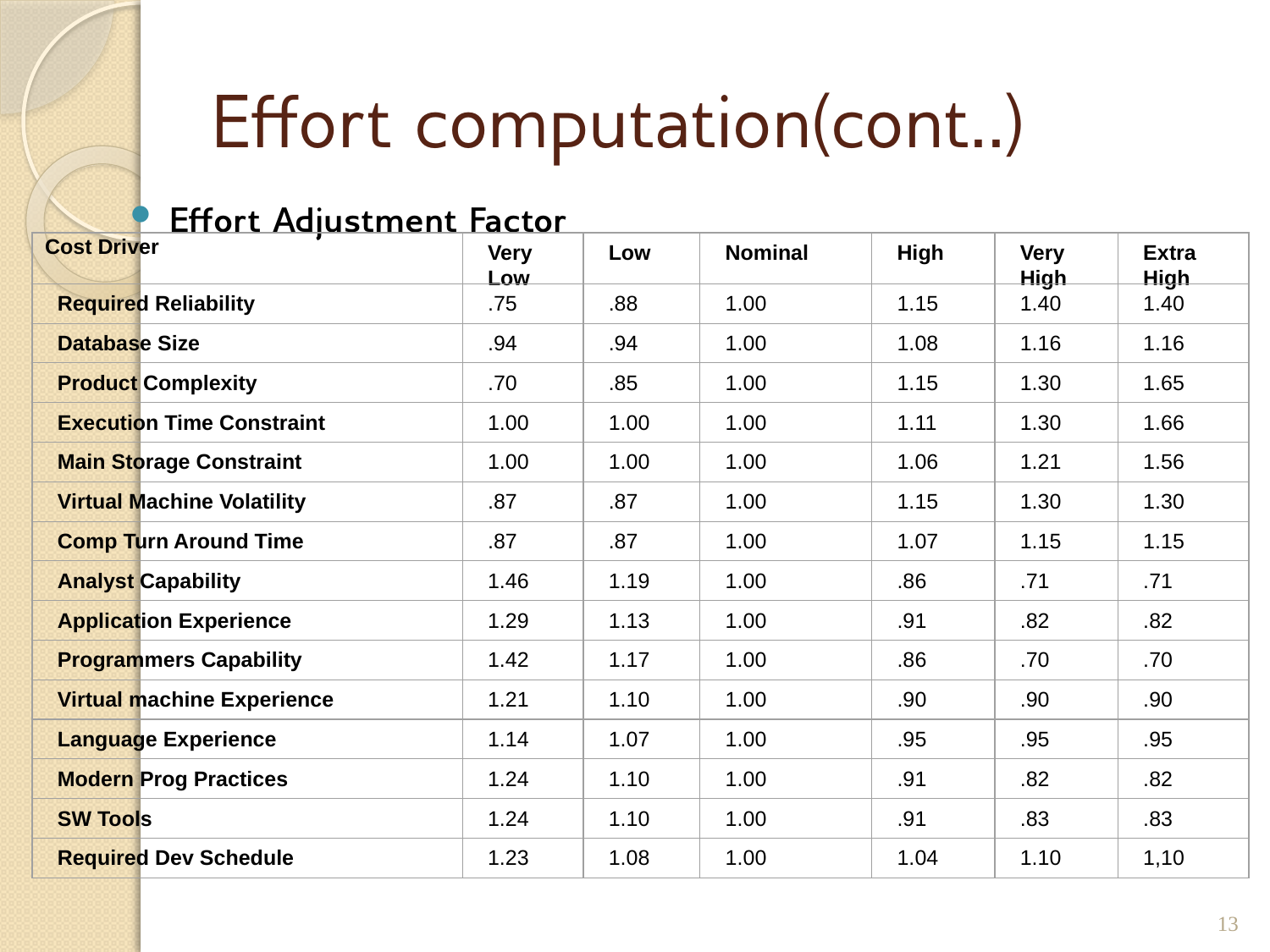

# Effort computation(cont..)
Effort Adjustment Factor

Cost Driver

Very
Low

Low

Nominal

High

Very
High

Extra
High

Required Reliability

.75

.88

1.00

1.15

1.40

1.40

Database Size

.94

.94

1.00

1.08

1.16

1.16

Product Complexity

.70

.85

1.00

1.15

1.30

1.65

Execution Time Constraint

1.00

1.00

1.00

1.11

1.30

1.66

Main Storage Constraint

1.00

1.00

1.00

1.06

1.21

1.56

Virtual Machine Volatility

.87

.87

1.00

1.15

1.30

1.30

Comp Turn Around Time

.87

.87

1.00

1.07

1.15

1.15

Analyst Capability

1.46

1.19

1.00

.86

.71

.71

Application Experience

1.29

1.13

1.00

.91

.82

.82

Programmers Capability

1.42

1.17

1.00

.86

.70

.70

Virtual machine Experience

1.21

1.10

1.00

.90

.90

.90

Language Experience

1.14

1.07

1.00

.95

.95

.95

Modern Prog Practices

1.24

1.10

1.00

.91

.82

.82

SW Tools

1.24

1.10

1.00

.91

.83

.83

Required Dev Schedule

1.23

1.08

1.00

1.04

1.10

1,10

13